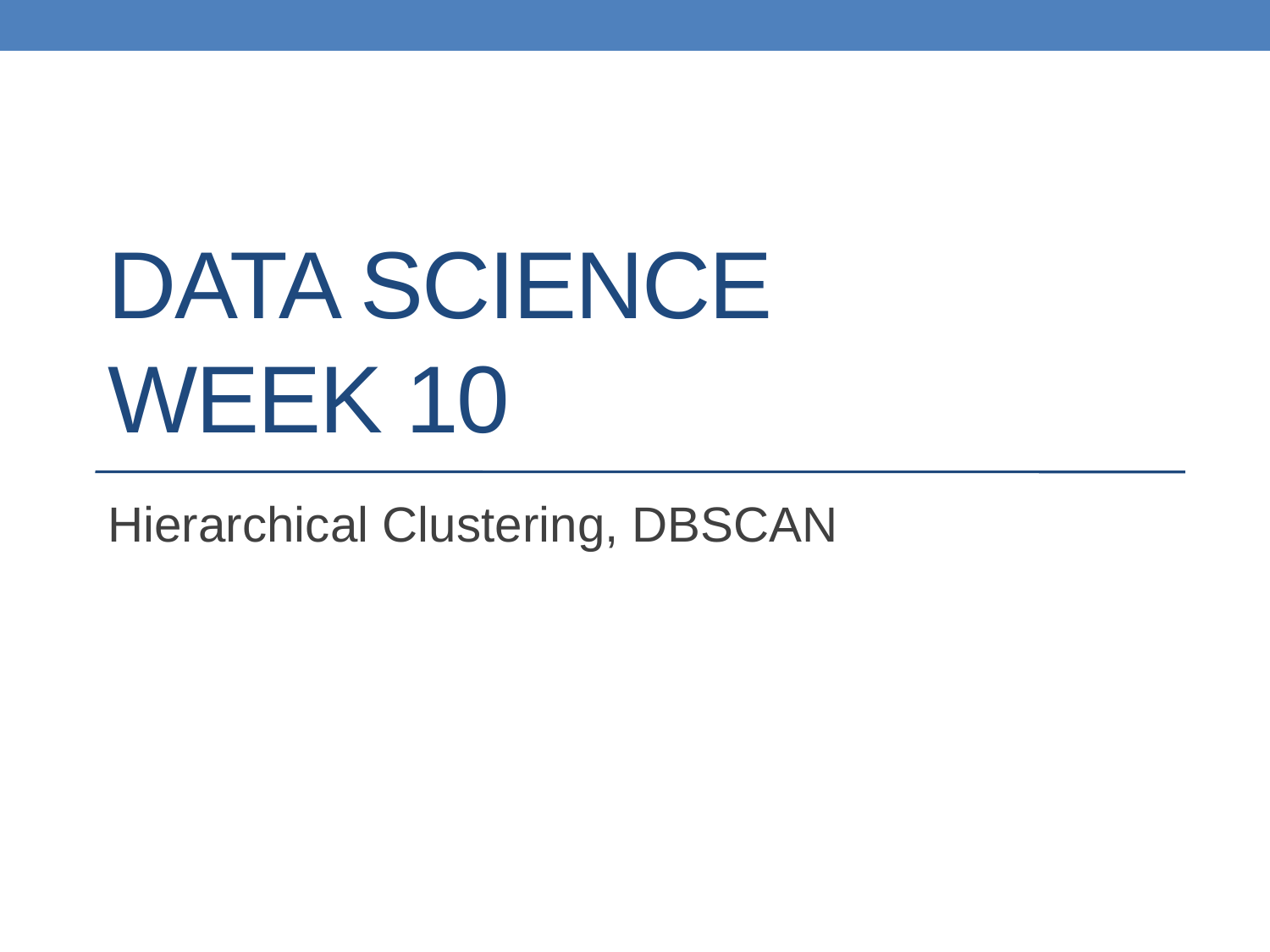

# DATA science week 10
Hierarchical Clustering, DBSCAN